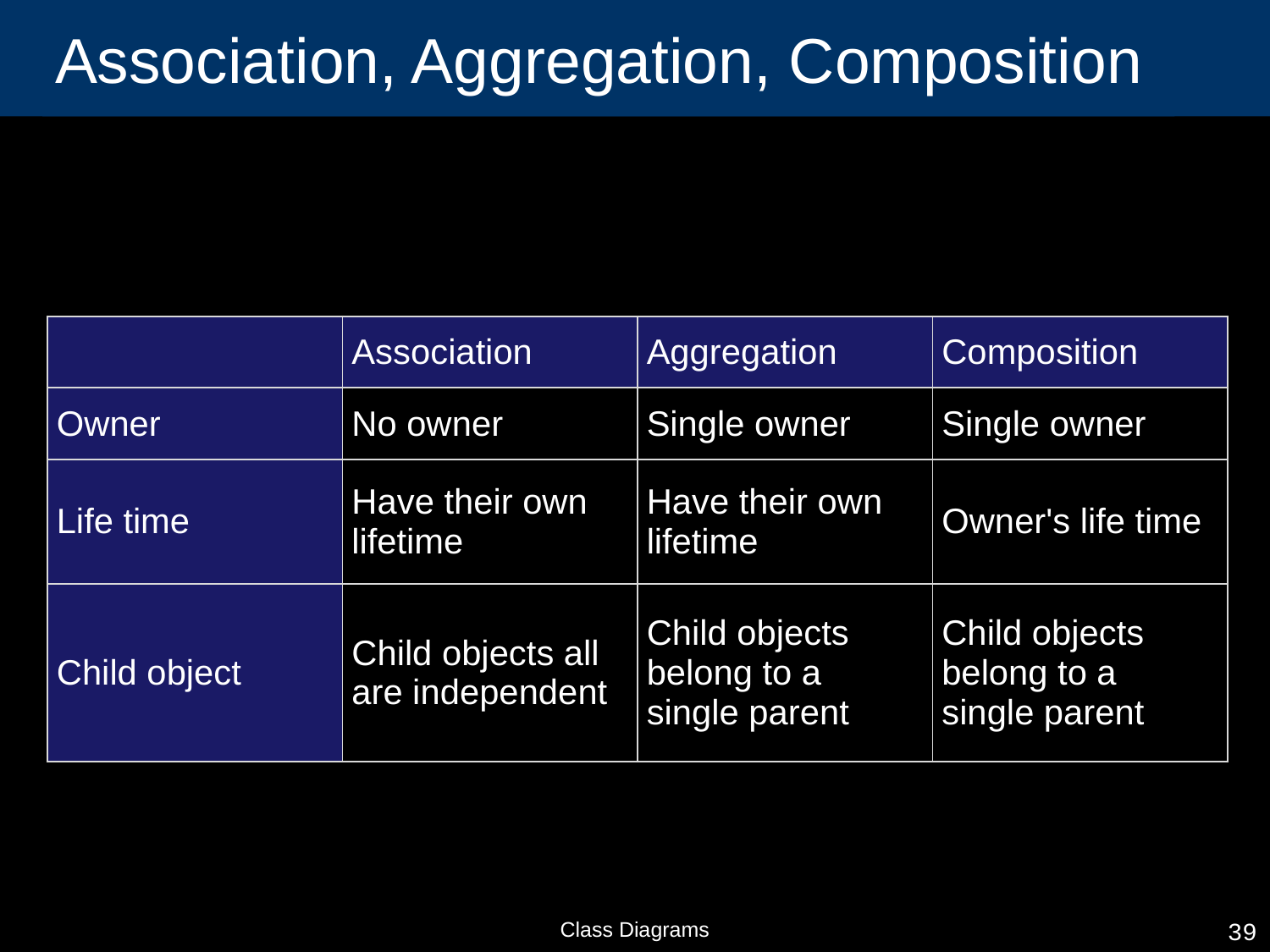

# Association, Aggregation, Composition
|  | Association | Aggregation | Composition |
| --- | --- | --- | --- |
| Owner | No owner | Single owner | Single owner |
| Life time | Have their own lifetime | Have their own lifetime | Owner's life time |
| Child object | Child objects all are independent | Child objects belong to a single parent | Child objects belong to a single parent |
Class Diagrams
39